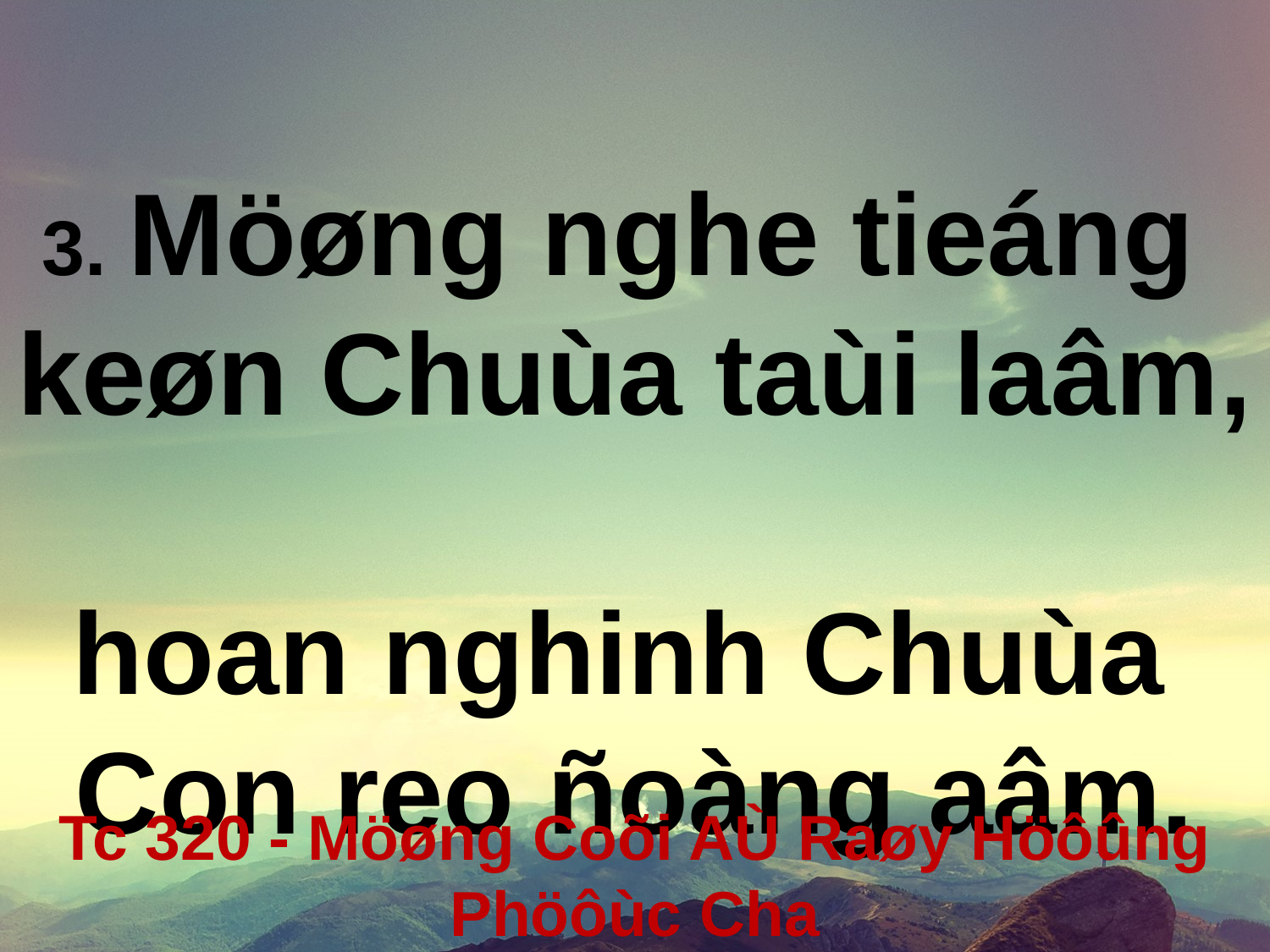

3. Möøng nghe tieáng
keøn Chuùa taùi laâm,
hoan nghinh Chuùa
Con reo ñoàng aâm.
Tc 320 - Möøng Coõi AÙ Raøy Höôûng Phöôùc Cha